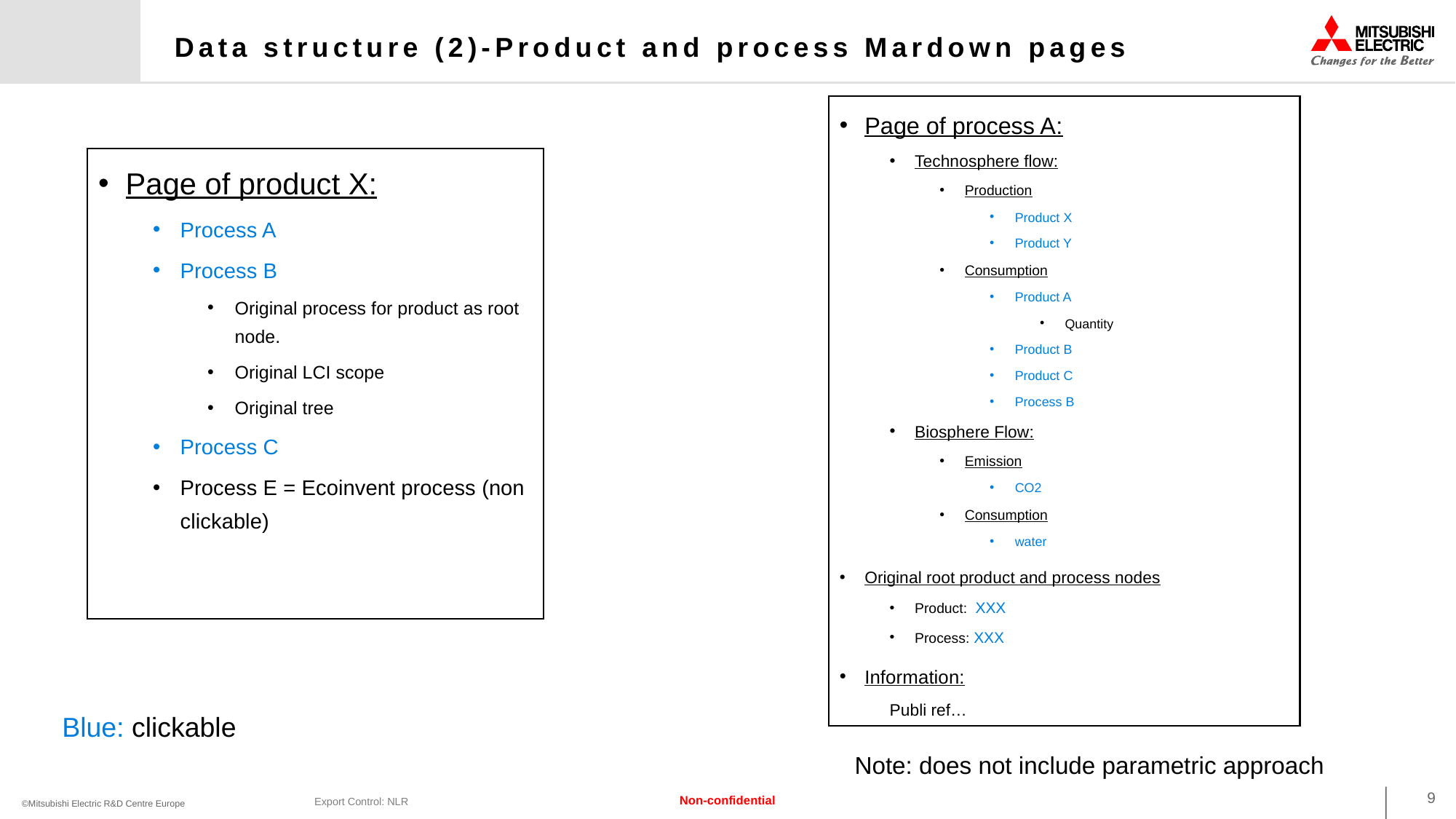

# Data structure (2)-Product and process Mardown pages
Page of process A:
Technosphere flow:
Production
Product X
Product Y
Consumption
Product A
Quantity
Product B
Product C
Process B
Biosphere Flow:
Emission
CO2
Consumption
water
Original root product and process nodes
Product:  XXX
Process: XXX
Information:
Publi ref…
Page of product X:
Process A
Process B
Original process for product as root node.
Original LCI scope
Original tree
Process C
Process E = Ecoinvent process (non clickable)
Blue: clickable
Note: does not include parametric approach

9